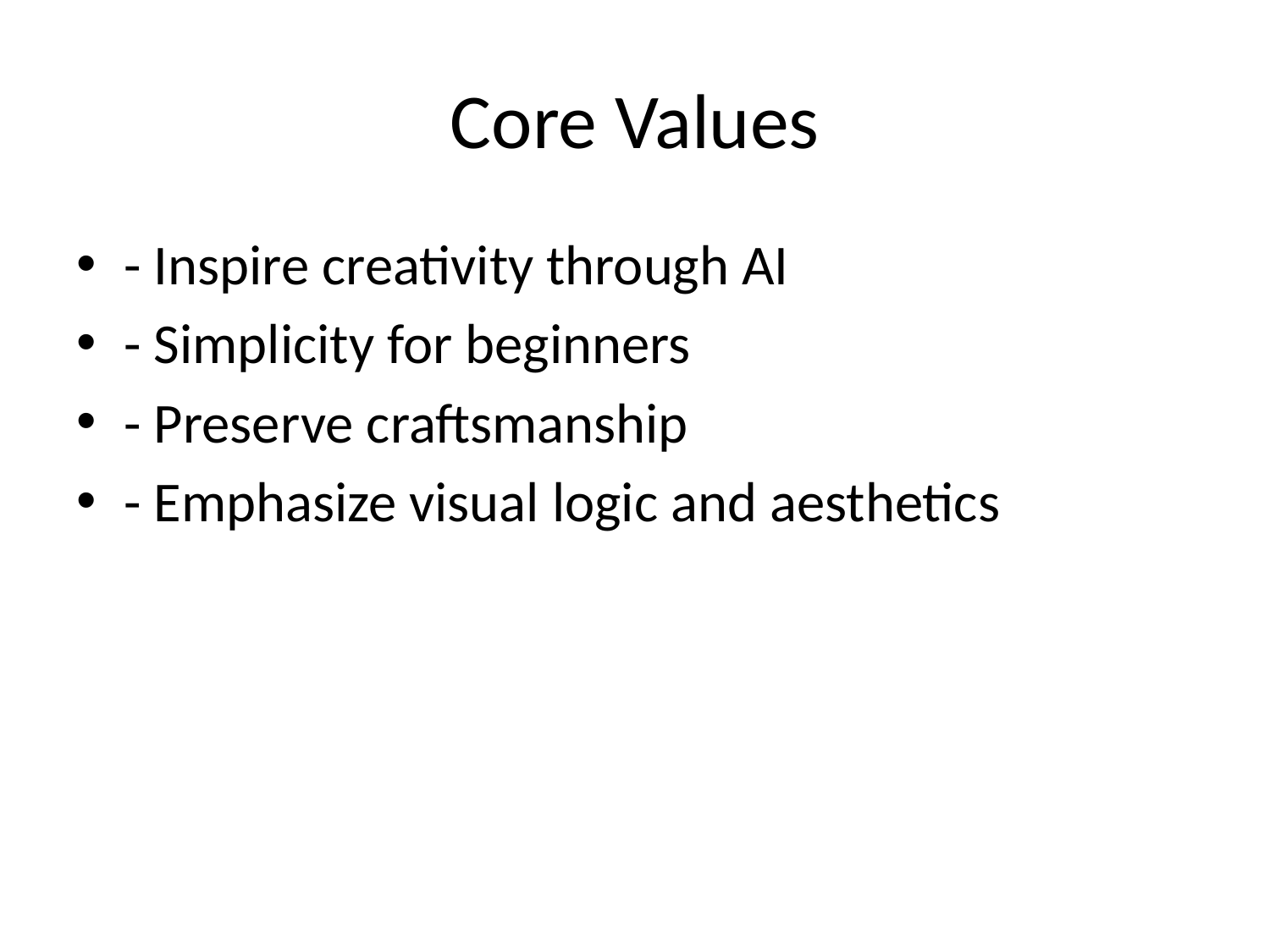

# Core Values
- Inspire creativity through AI
- Simplicity for beginners
- Preserve craftsmanship
- Emphasize visual logic and aesthetics